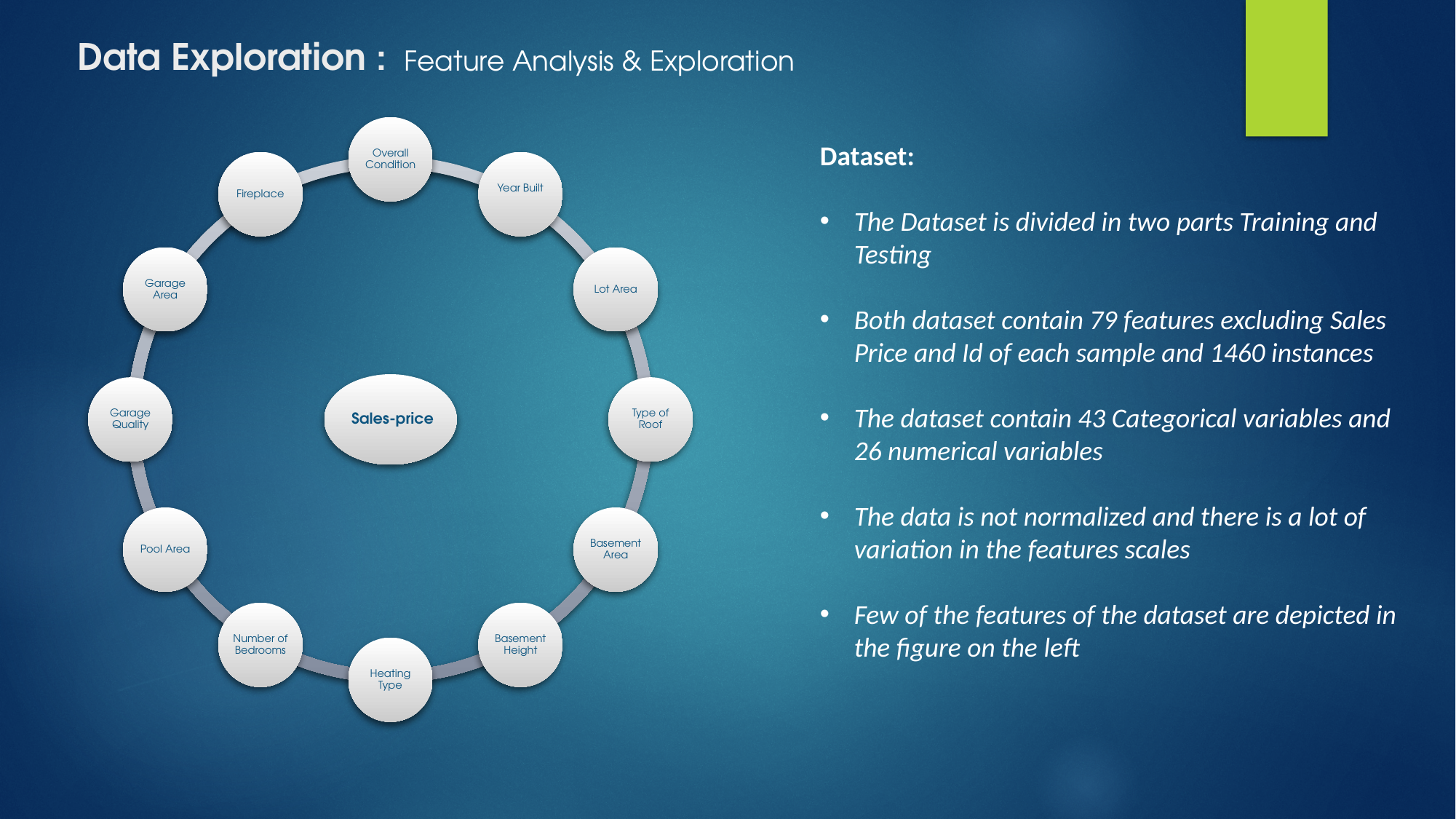

Data Exploration :
Feature Analysis & Exploration
 Sales-price
Overall Condition
Year Built
Lot Area
Type of Roof
Basement Area
Basement Height
Heating Type
Number of Bedrooms
Pool Area
Garage Quality
Garage Area
Fireplace
Dataset:

The Dataset is divided in two parts Training and Testing

Both dataset contain 79 features excluding Sales Price and Id of each sample and 1460 instances

The dataset contain 43 Categorical variables and 26 numerical variables

The data is not normalized and there is a lot of variation in the features scales

Few of the features of the dataset are depicted in the figure on the left